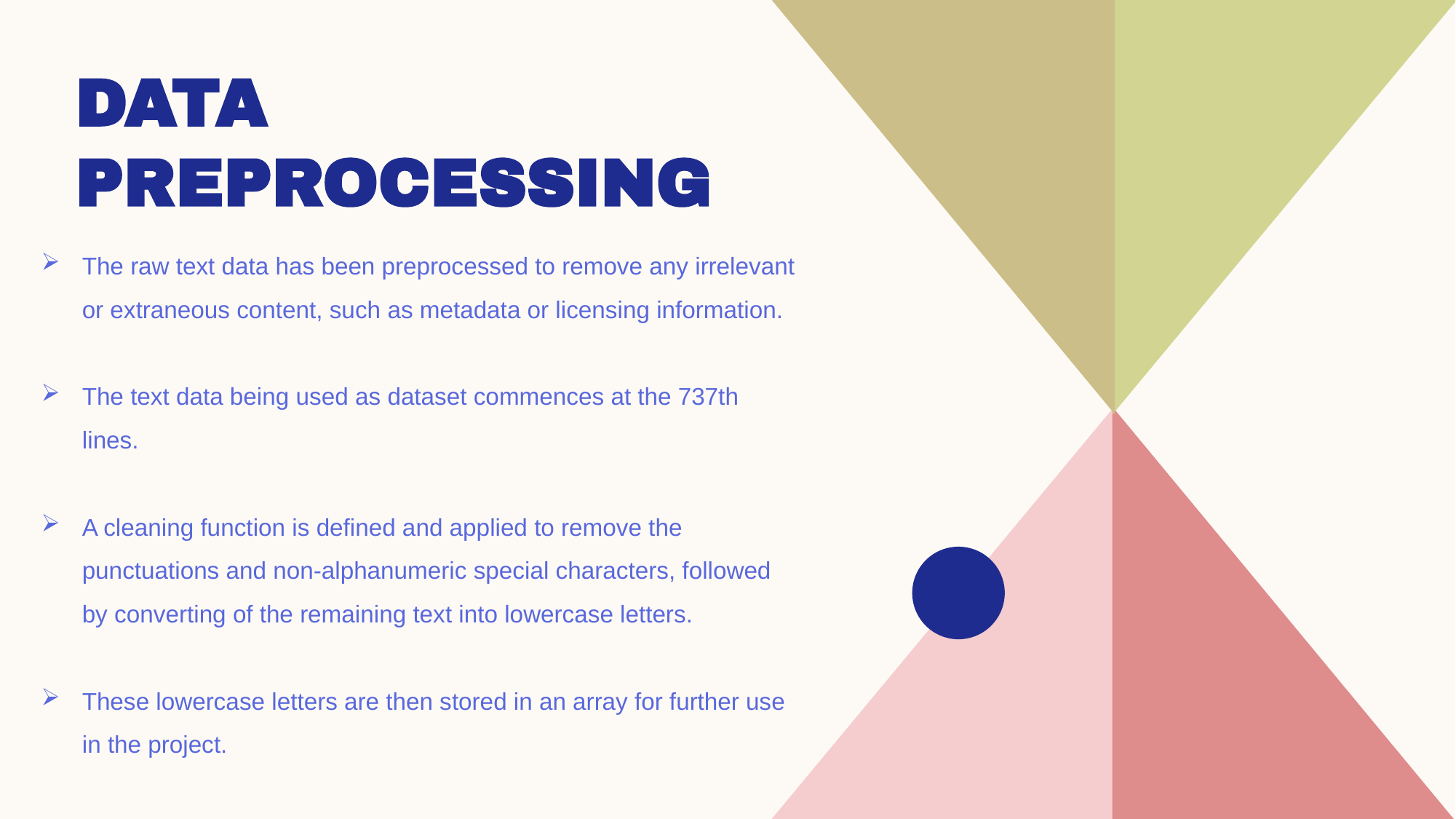

# Data preprocessing
The raw text data has been preprocessed to remove any irrelevant or extraneous content, such as metadata or licensing information.

The text data being used as dataset commences at the 737th lines.

A cleaning function is defined and applied to remove the punctuations and non-alphanumeric special characters, followed by converting of the remaining text into lowercase letters.

These lowercase letters are then stored in an array for further use in the project.